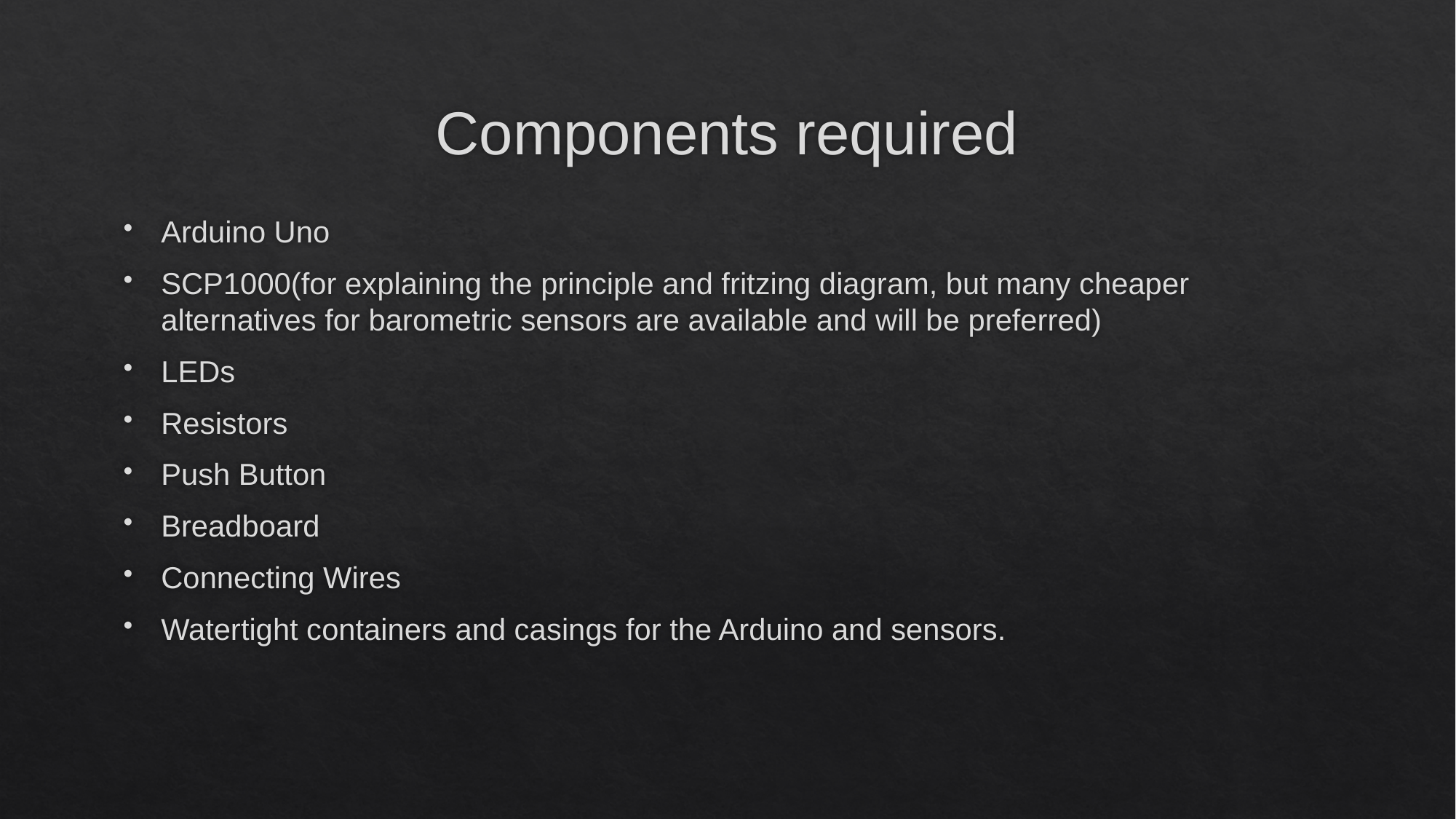

# Components required
Arduino Uno
SCP1000(for explaining the principle and fritzing diagram, but many cheaper alternatives for barometric sensors are available and will be preferred)
LEDs
Resistors
Push Button
Breadboard
Connecting Wires
Watertight containers and casings for the Arduino and sensors.